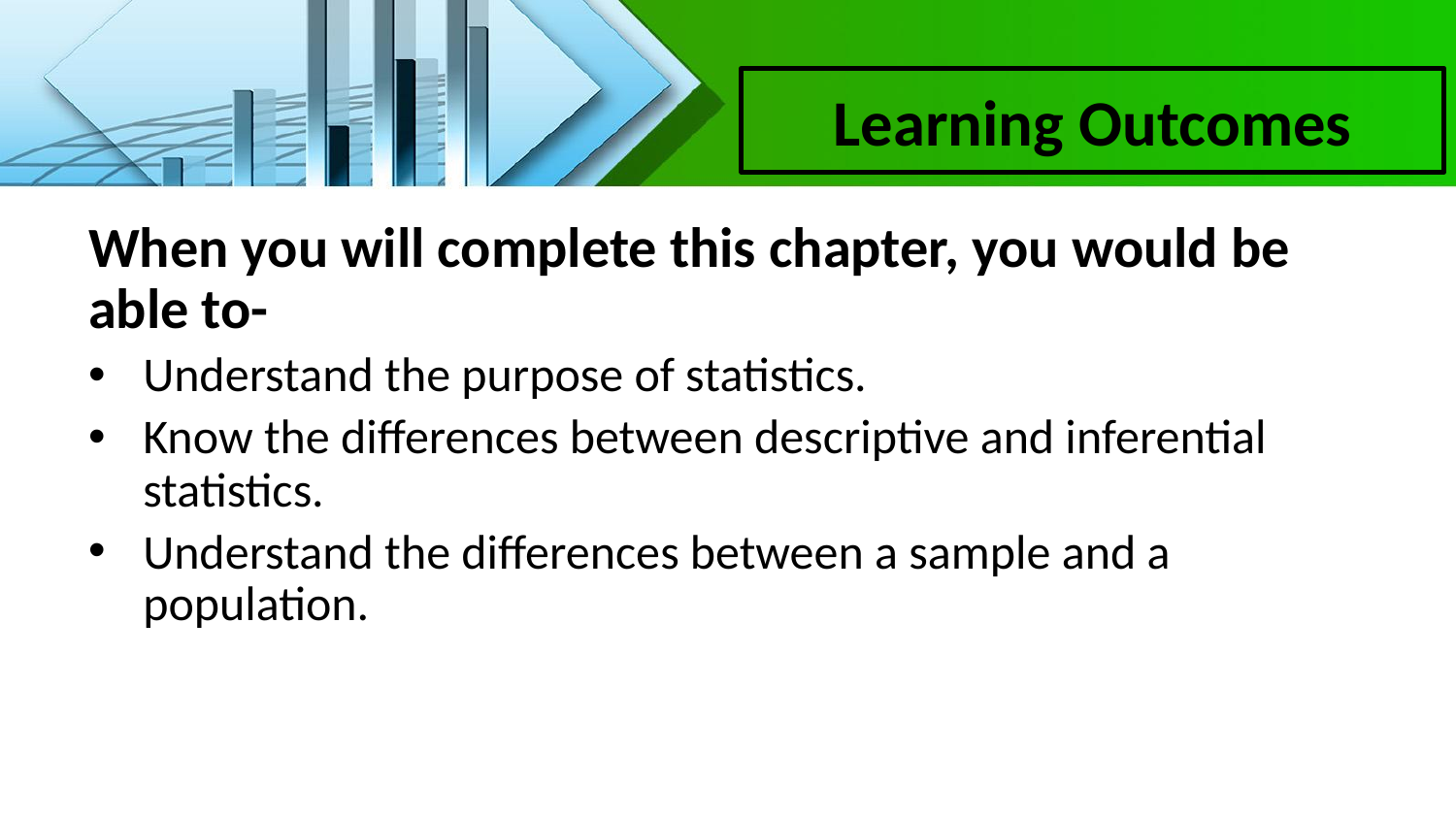

Learning Outcomes
When you will complete this chapter, you would be able to-
Understand the purpose of statistics.
Know the differences between descriptive and inferential statistics.
Understand the differences between a sample and a population.